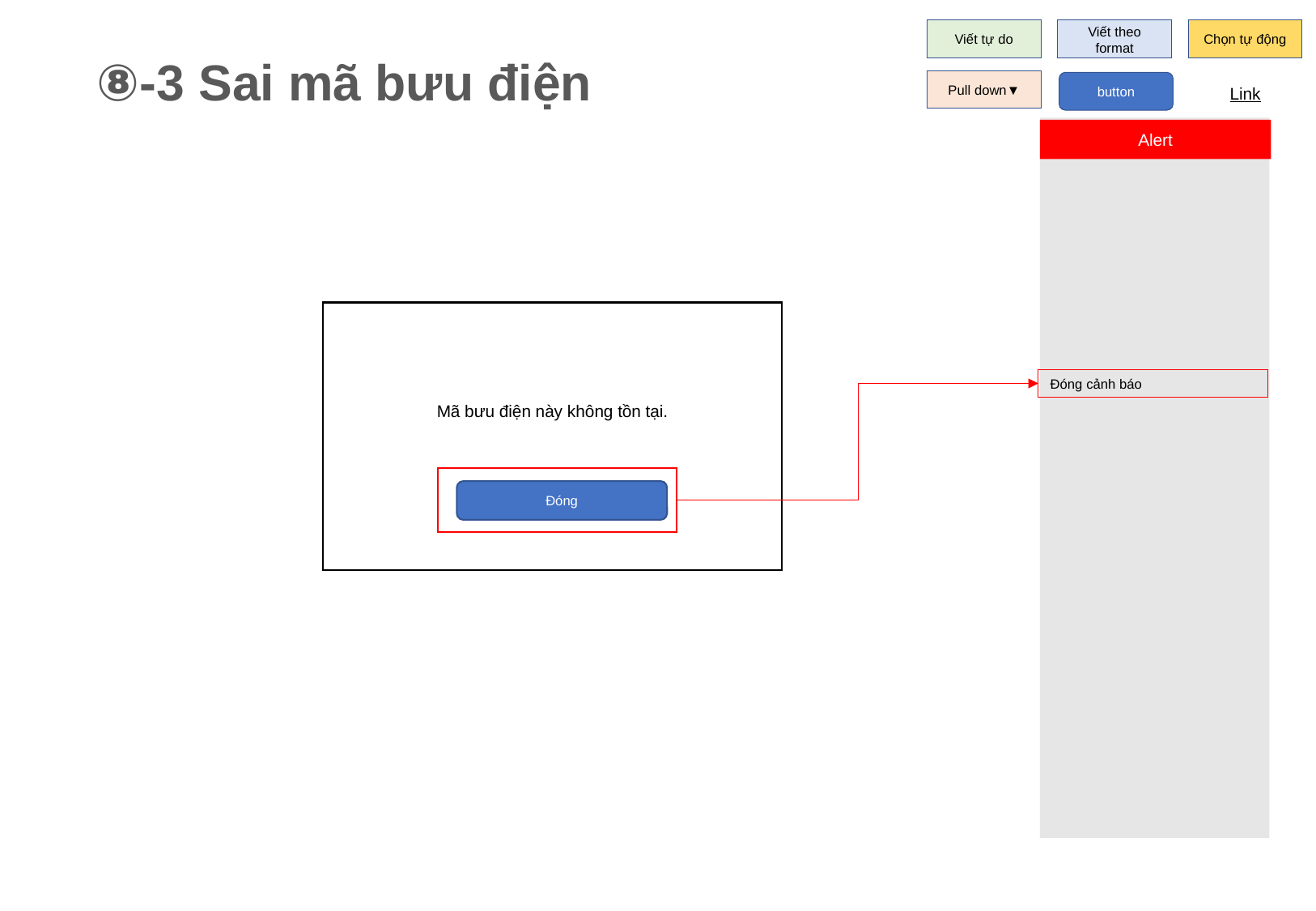

Viết tự do
Viết theo format
Chọn tự động
⑧-3 Sai mã bưu điện
Pull down▼
button
Link

Alert

Đóng cảnh báo
Mã bưu điện này không tồn tại.

Đóng